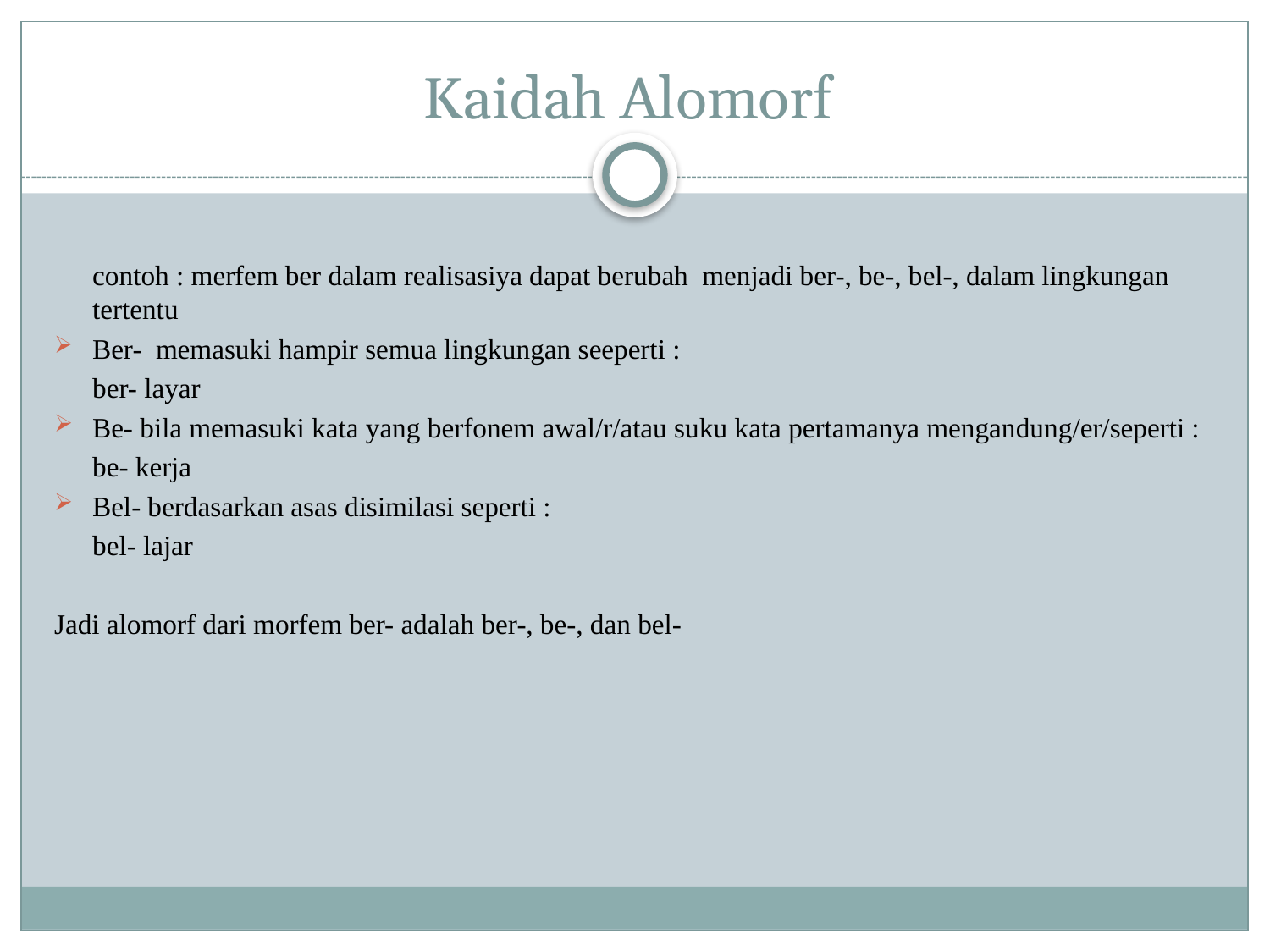

# Kaidah Alomorf

	contoh : merfem ber dalam realisasiya dapat berubah  menjadi ber-, be-, bel-, dalam lingkungan tertentu
Ber-  memasuki hampir semua lingkungan seeperti :
	ber- layar
Be- bila memasuki kata yang berfonem awal/r/atau suku kata pertamanya mengandung/er/seperti :
	be- kerja
Bel- berdasarkan asas disimilasi seperti :
	bel- lajar

Jadi alomorf dari morfem ber- adalah ber-, be-, dan bel-